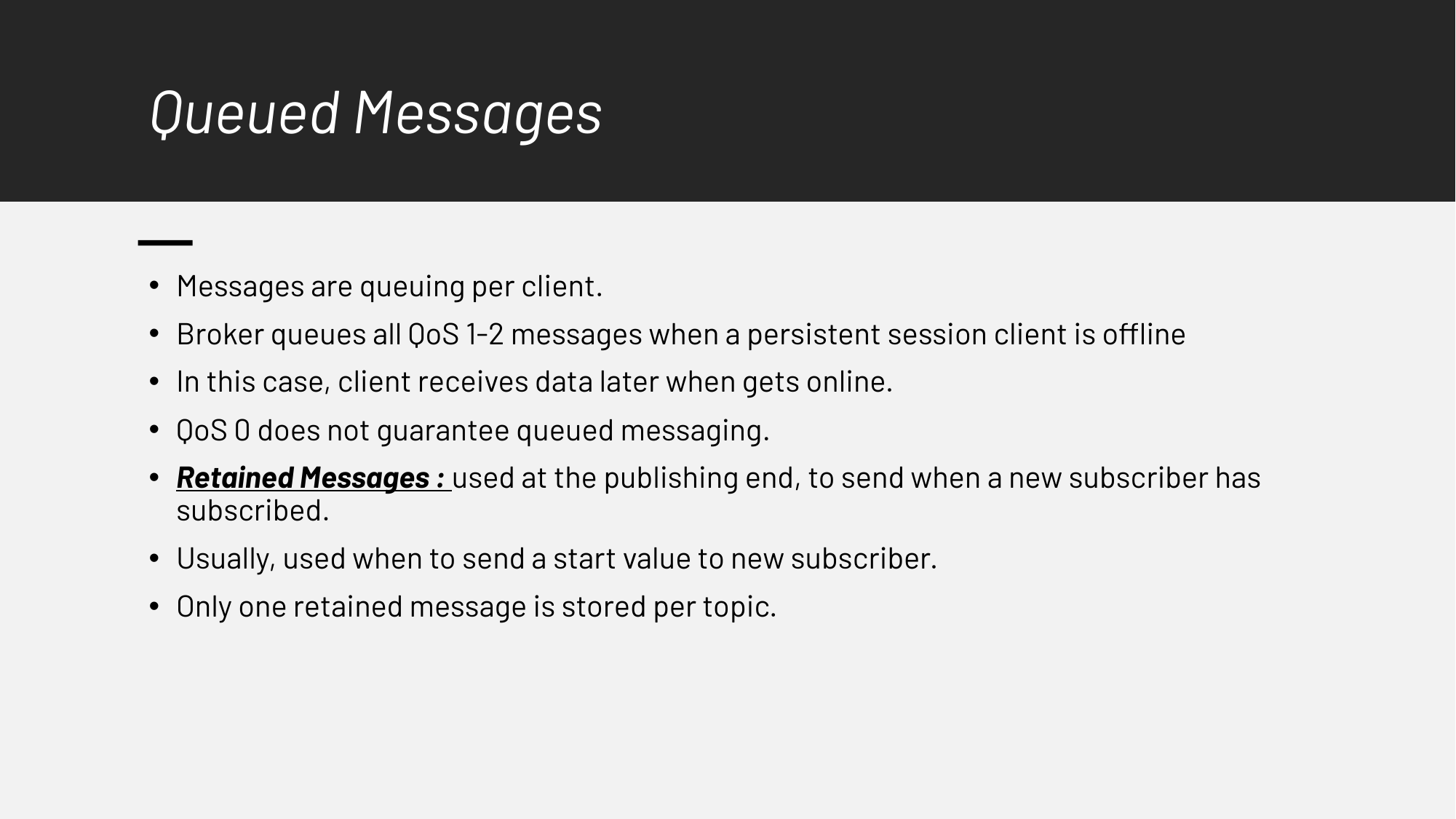

# Queued Messages

Messages are queuing per client.
Broker queues all QoS 1-2 messages when a persistent session client is offline
In this case, client receives data later when gets online.
QoS 0 does not guarantee queued messaging.
Retained Messages : used at the publishing end, to send when a new subscriber has subscribed.
Usually, used when to send a start value to new subscriber.
Only one retained message is stored per topic.